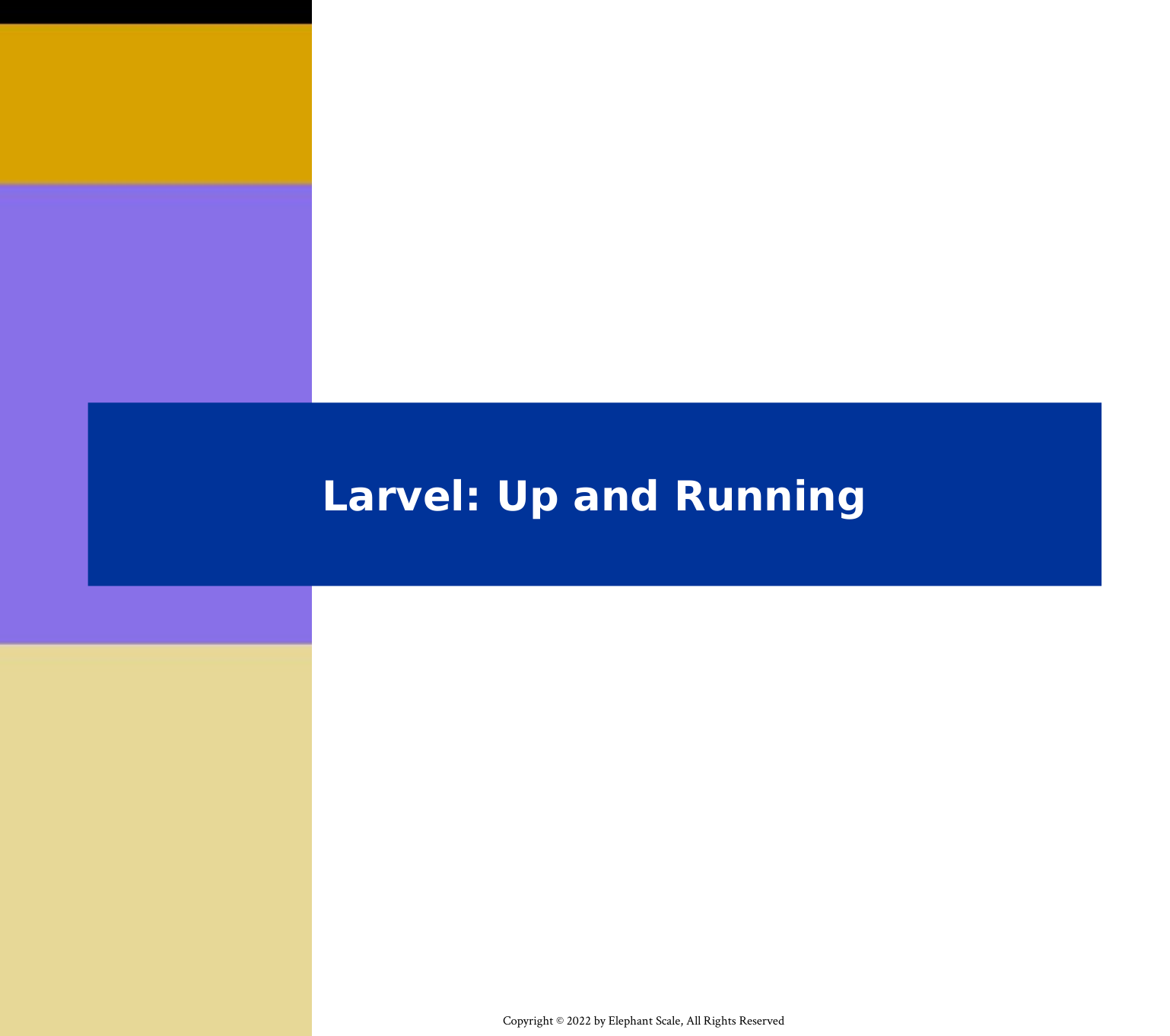

# Larvel: Up and Running
Copyright © 2022 by Elephant Scale, All Rights Reserved